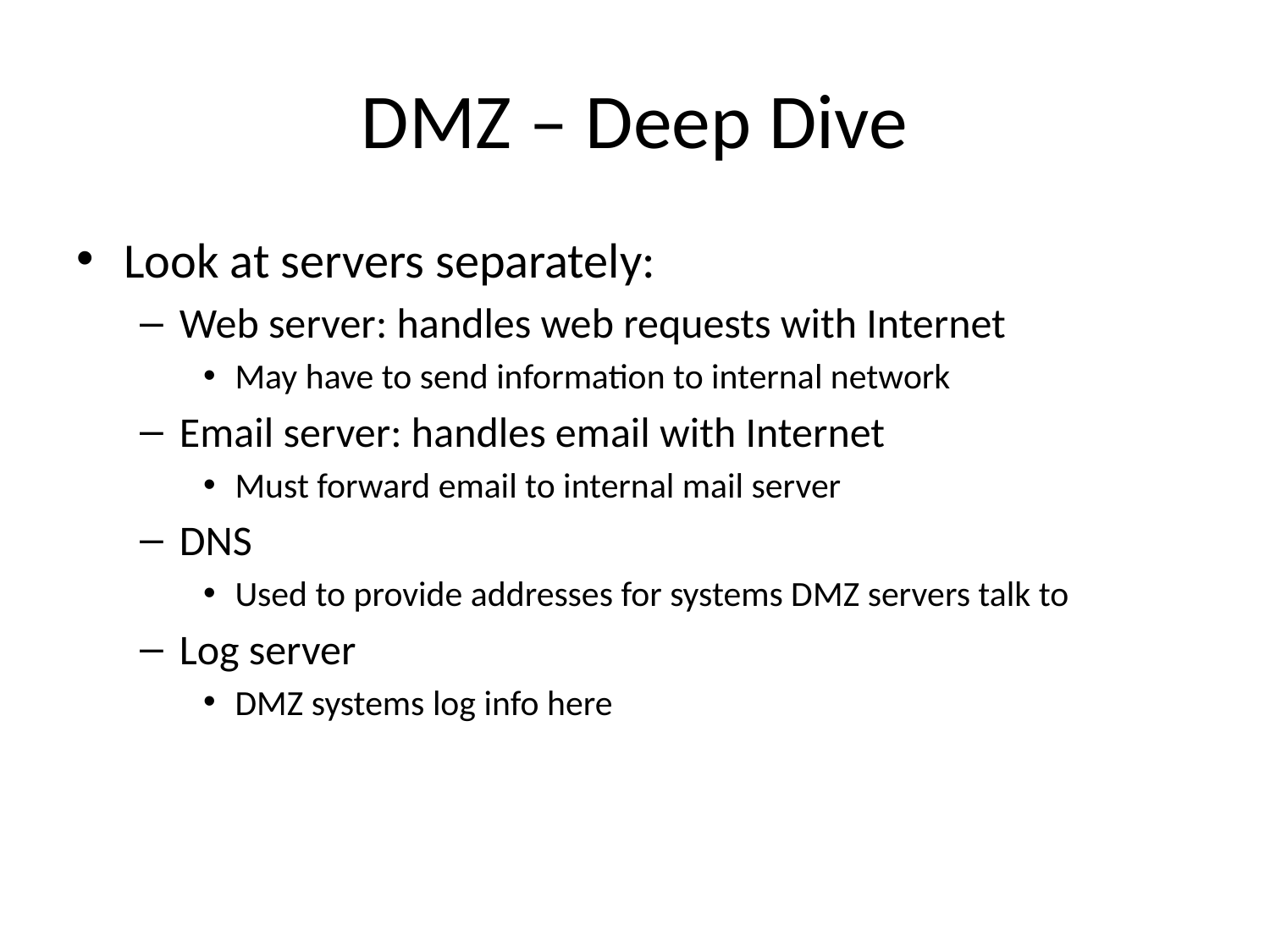

# DMZ – Deep Dive
Look at servers separately:
Web server: handles web requests with Internet
May have to send information to internal network
Email server: handles email with Internet
Must forward email to internal mail server
DNS
Used to provide addresses for systems DMZ servers talk to
Log server
DMZ systems log info here